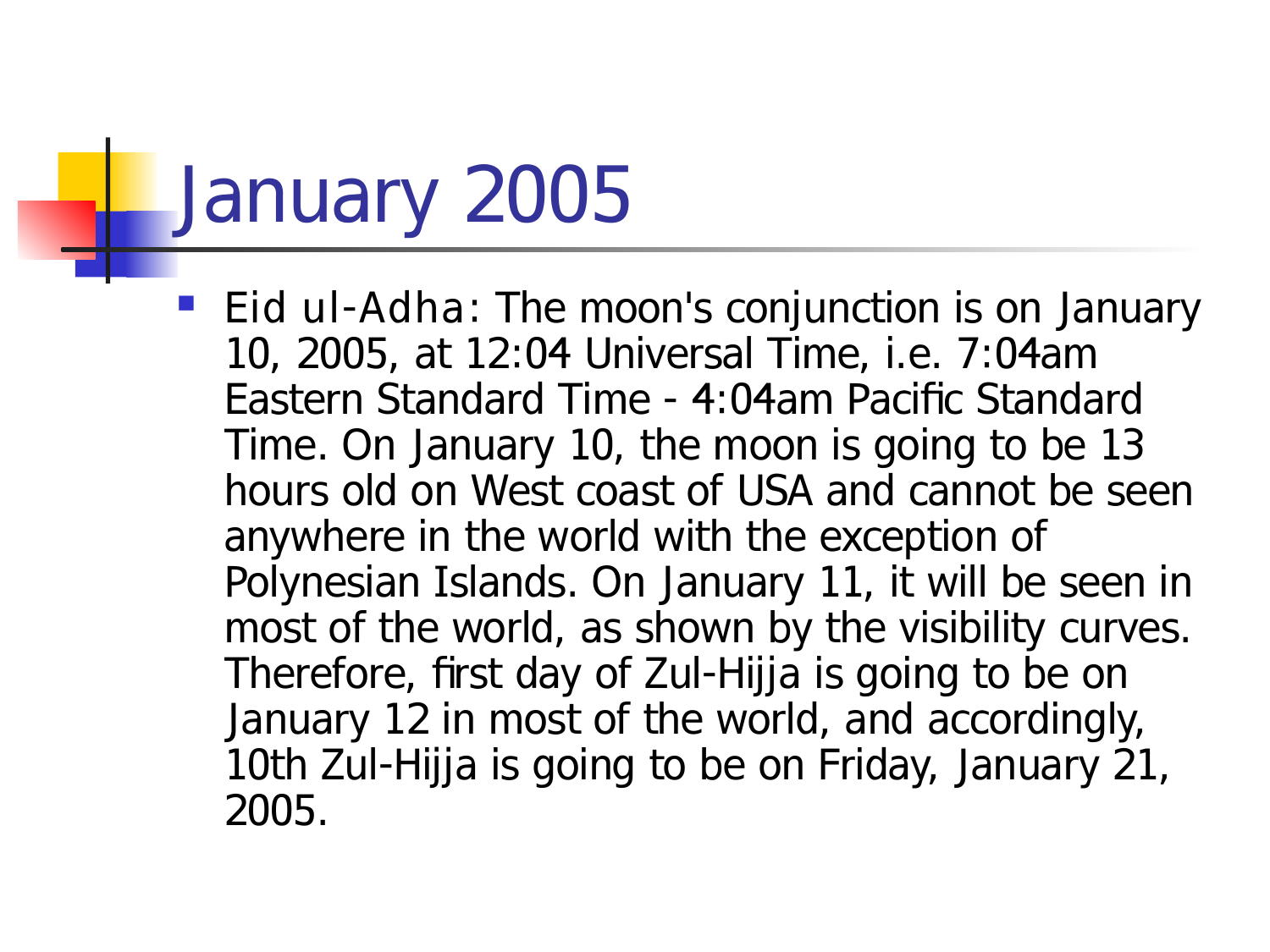

# January 2005
Eid ul-Adha: The moon's conjunction is on January 10, 2005, at 12:04 Universal Time, i.e. 7:04am Eastern Standard Time - 4:04am Pacific Standard Time. On January 10, the moon is going to be 13 hours old on West coast of USA and cannot be seen anywhere in the world with the exception of Polynesian Islands. On January 11, it will be seen in most of the world, as shown by the visibility curves. Therefore, first day of Zul-Hijja is going to be on January 12 in most of the world, and accordingly, 10th Zul-Hijja is going to be on Friday, January 21, 2005.